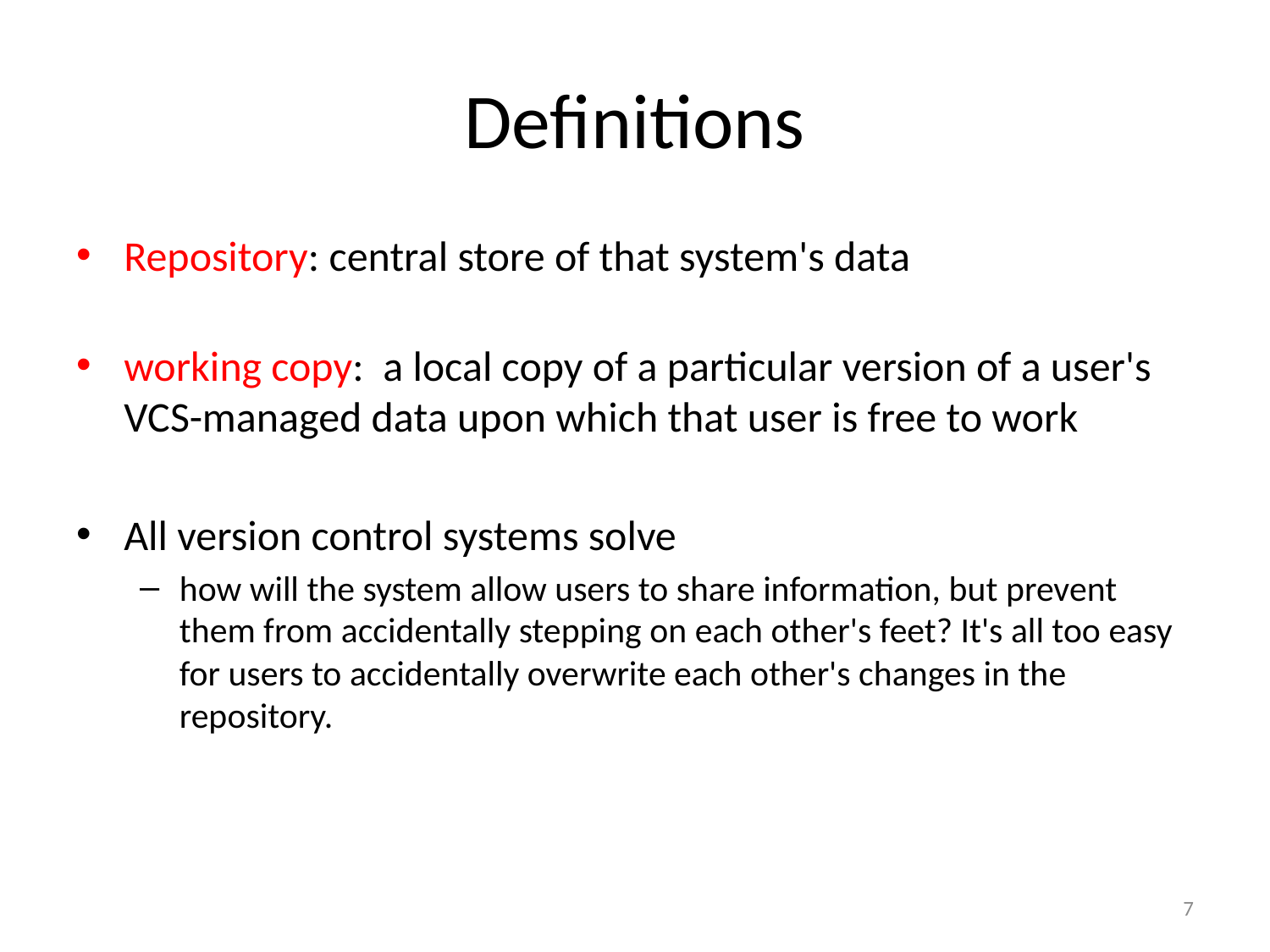

# Definitions
Repository: central store of that system's data
working copy:  a local copy of a particular version of a user's VCS-managed data upon which that user is free to work

All version control systems solve
how will the system allow users to share information, but prevent them from accidentally stepping on each other's feet? It's all too easy for users to accidentally overwrite each other's changes in the repository.
7